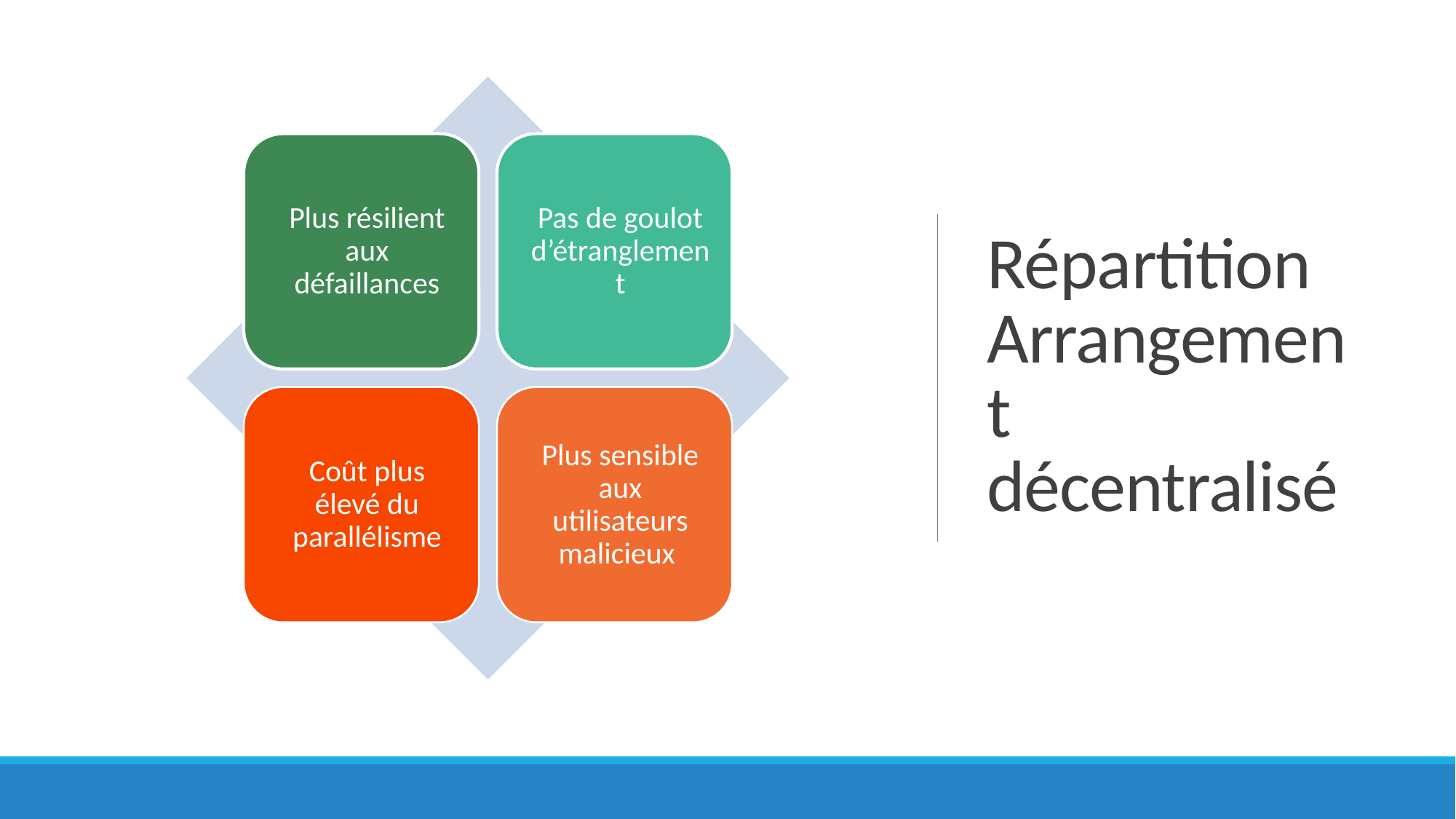

# Répartition Arrangement décentralisé
Plus résilient aux défaillances
Pas de goulot d’étranglement
Coût plus élevé du parallélisme
Plus sensible aux utilisateurs malicieux